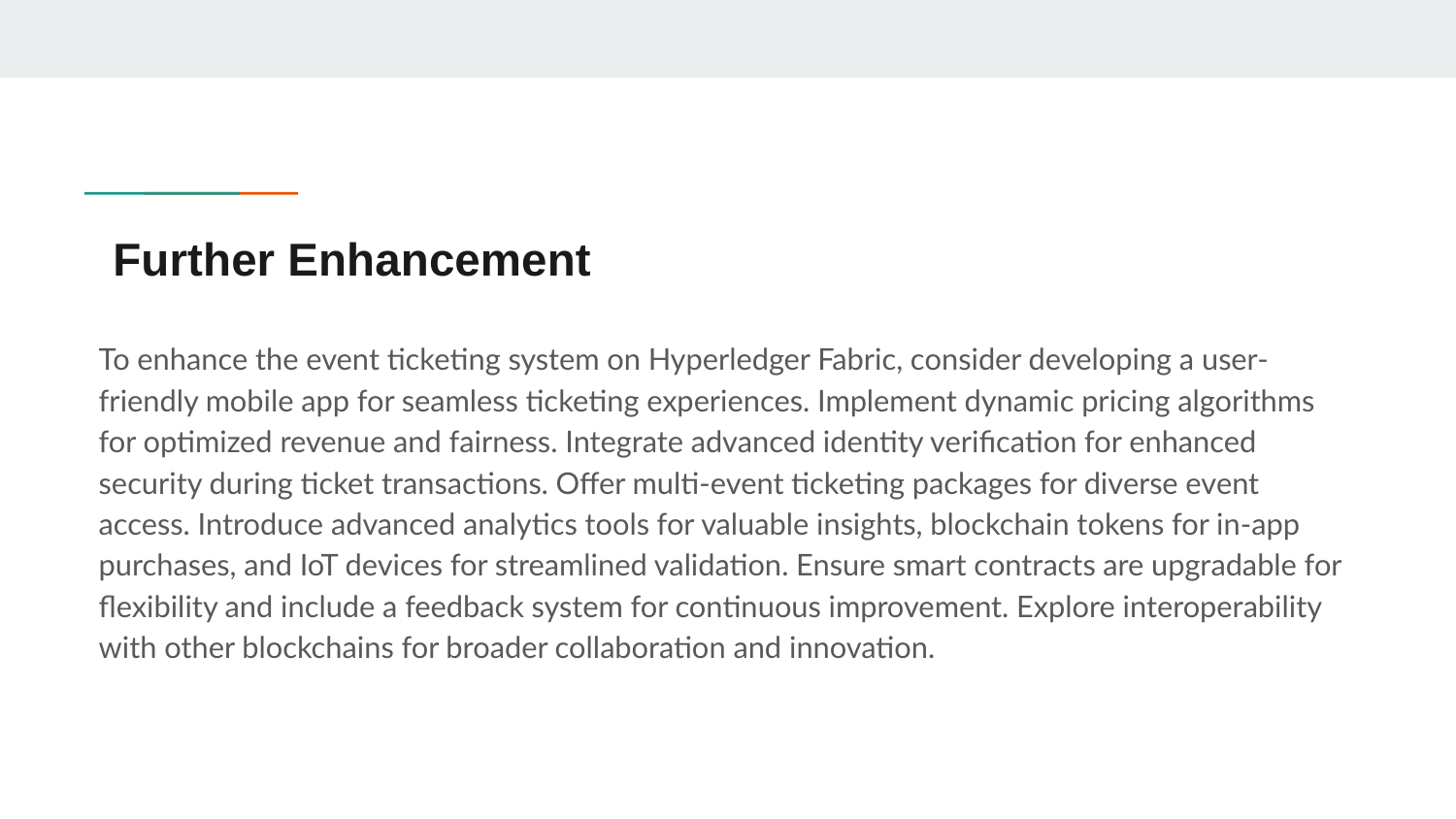

# Further Enhancement
To enhance the event ticketing system on Hyperledger Fabric, consider developing a user-friendly mobile app for seamless ticketing experiences. Implement dynamic pricing algorithms for optimized revenue and fairness. Integrate advanced identity verification for enhanced security during ticket transactions. Offer multi-event ticketing packages for diverse event access. Introduce advanced analytics tools for valuable insights, blockchain tokens for in-app purchases, and IoT devices for streamlined validation. Ensure smart contracts are upgradable for flexibility and include a feedback system for continuous improvement. Explore interoperability with other blockchains for broader collaboration and innovation.